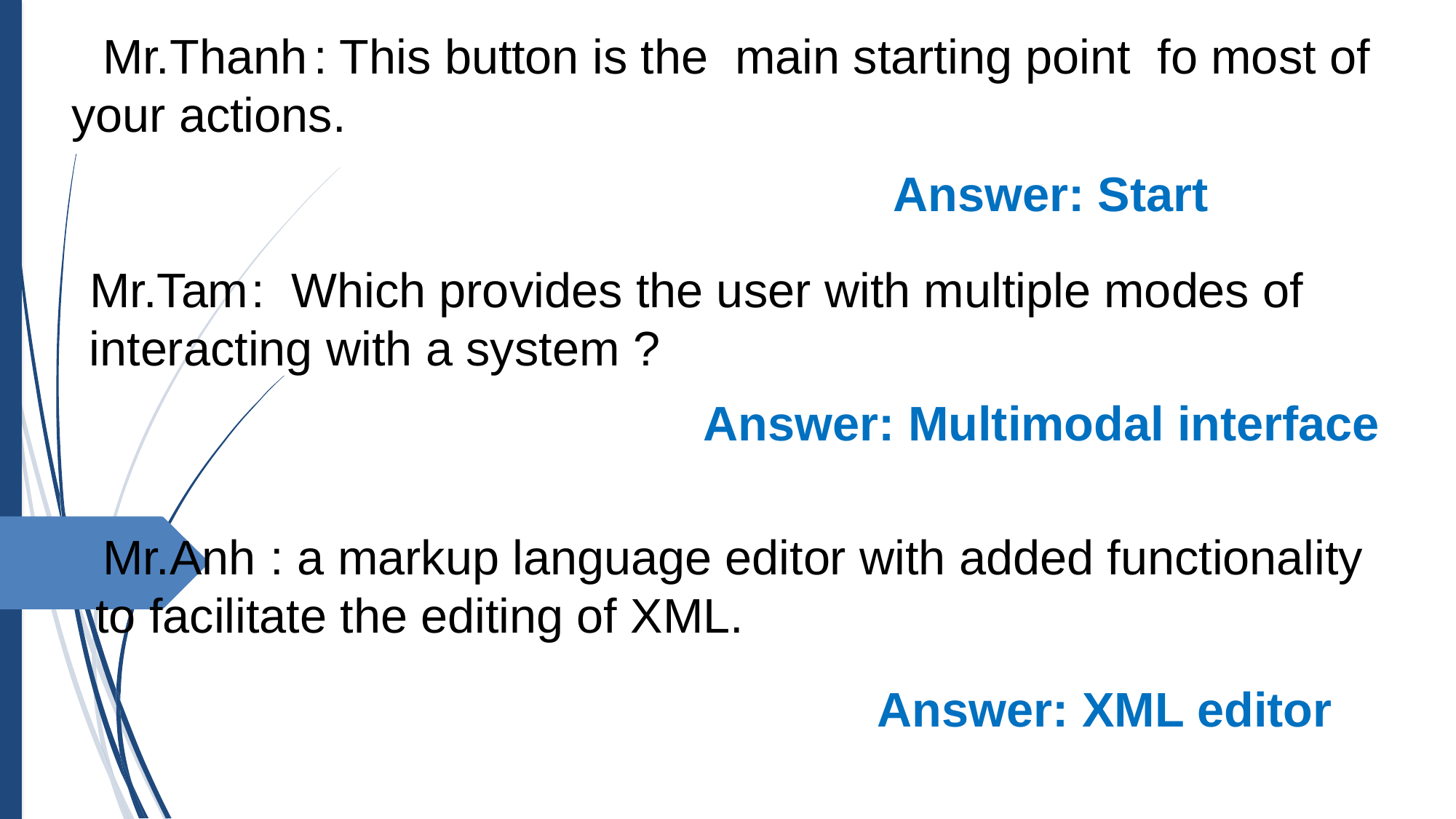

: This button is the  main starting point  fo most of your actions.
Mr.Thanh
Answer: Start
Mr.Tam
            :  Which provides the user with multiple modes of interacting with a system ?
Answer: Multimodal interface
             : a markup language editor with added functionality to facilitate the editing of XML.
Mr.Anh
Answer: XML editor